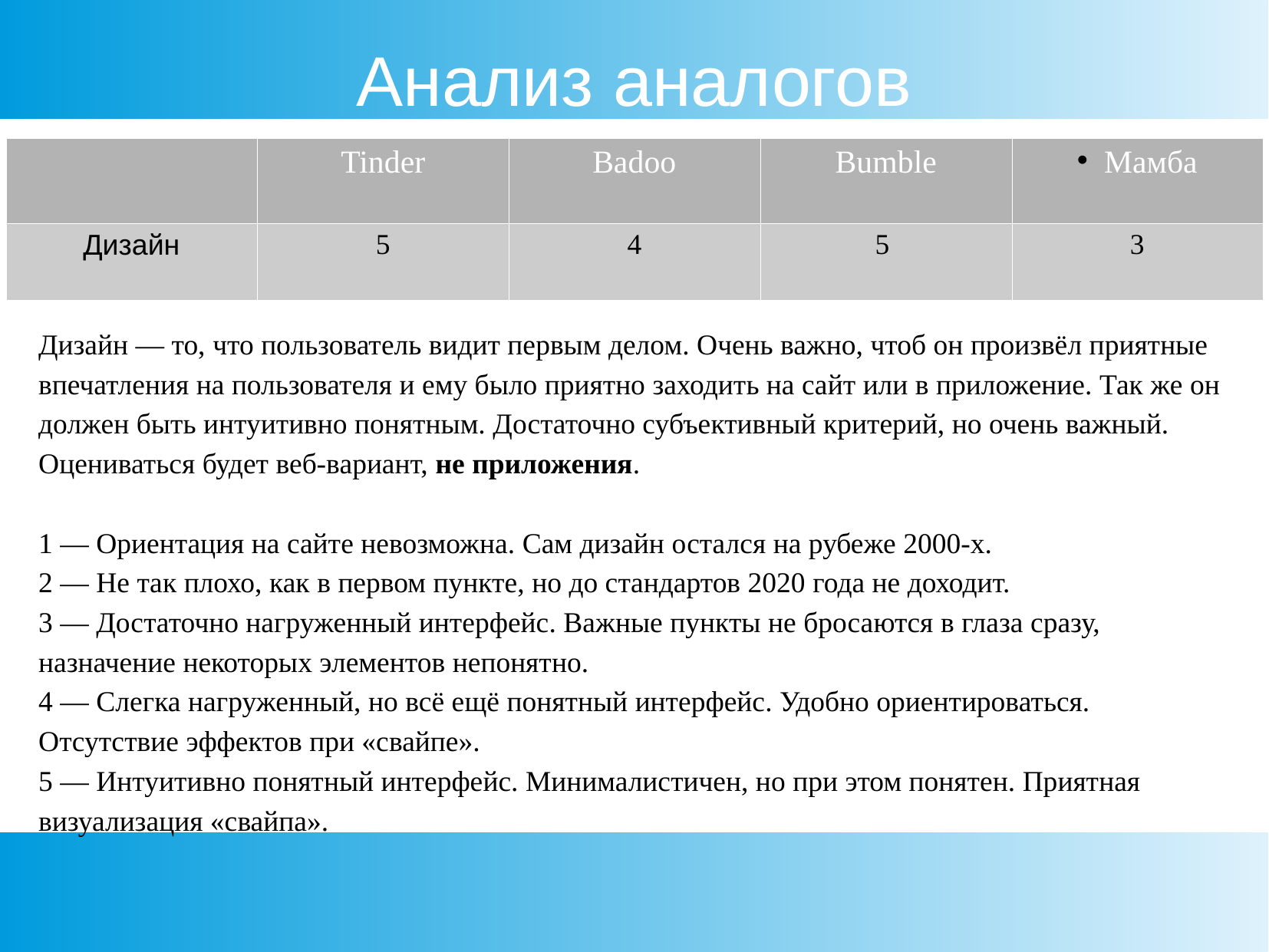

Анализ аналогов
|  | Tinder | Badoo | Bumble | Мамба |
| --- | --- | --- | --- | --- |
| Дизайн | 5 | 4 | 5 | 3 |

Дизайн — то, что пользователь видит первым делом. Очень важно, чтоб он произвёл приятные впечатления на пользователя и ему было приятно заходить на сайт или в приложение. Так же он должен быть интуитивно понятным. Достаточно субъективный критерий, но очень важный. Оцениваться будет веб-вариант, не приложения.

1 — Ориентация на сайте невозможна. Сам дизайн остался на рубеже 2000-х.
2 — Не так плохо, как в первом пункте, но до стандартов 2020 года не доходит.
3 — Достаточно нагруженный интерфейс. Важные пункты не бросаются в глаза сразу, назначение некоторых элементов непонятно.
4 — Слегка нагруженный, но всё ещё понятный интерфейс. Удобно ориентироваться. Отсутствие эффектов при «свайпе».
5 — Интуитивно понятный интерфейс. Минималистичен, но при этом понятен. Приятная визуализация «свайпа».